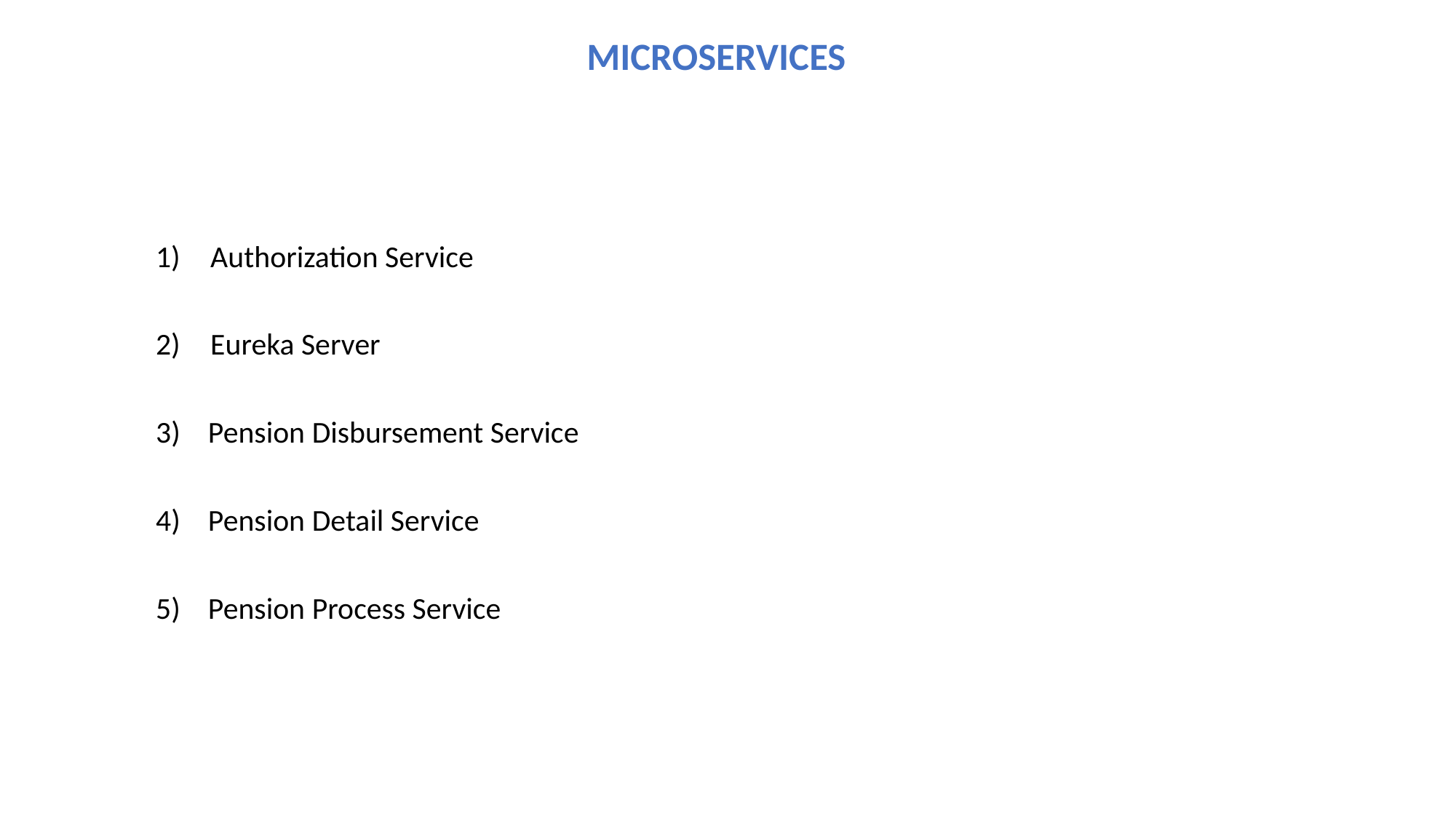

MICROSERVICES
Authorization Service
Eureka Server
3)    Pension Disbursement Service
4)    Pension Detail Service
5)    Pension Process Service